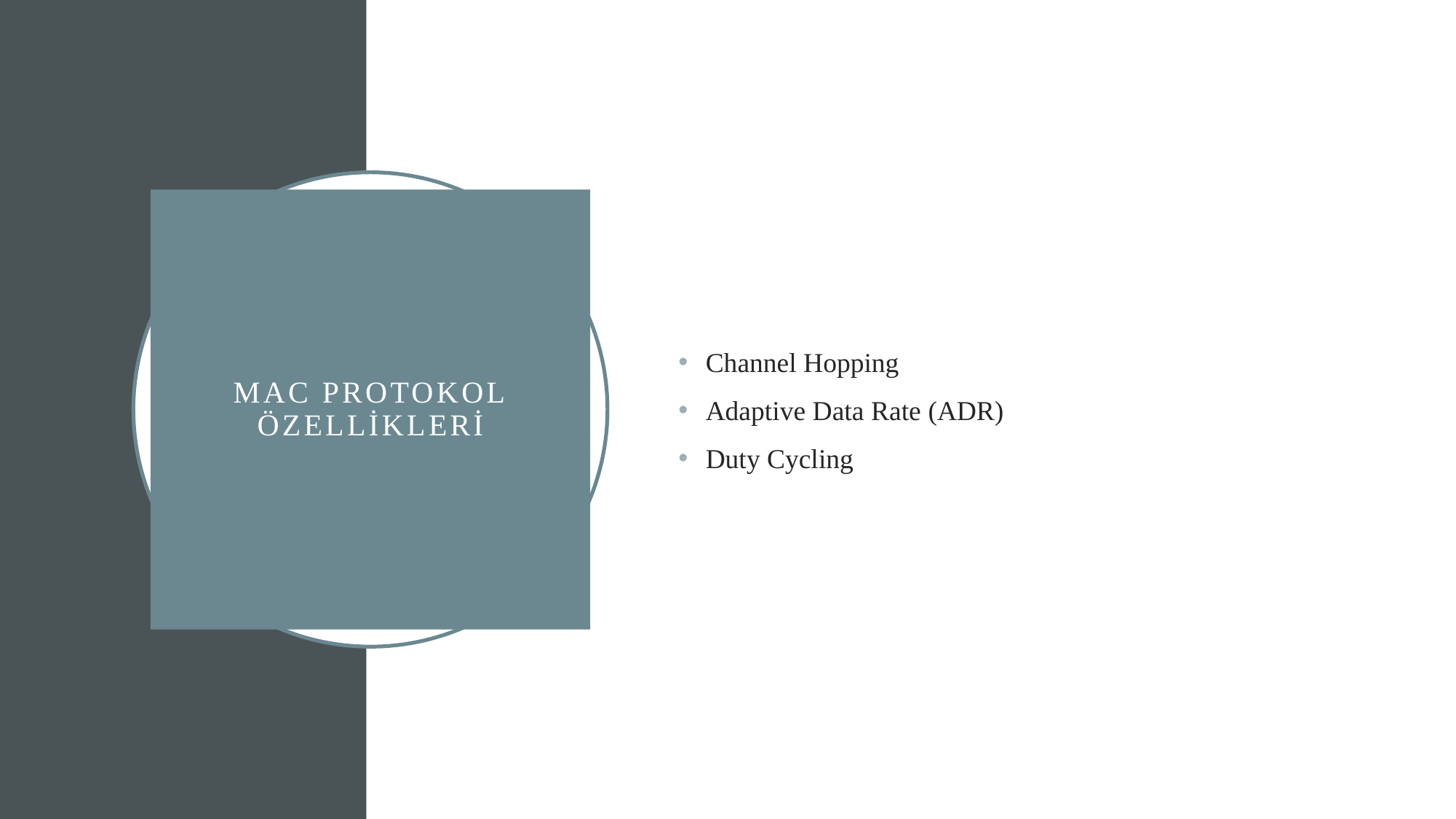

Channel Hopping
Adaptive Data Rate (ADR)
Duty Cycling

# Mac protokol özellikleri